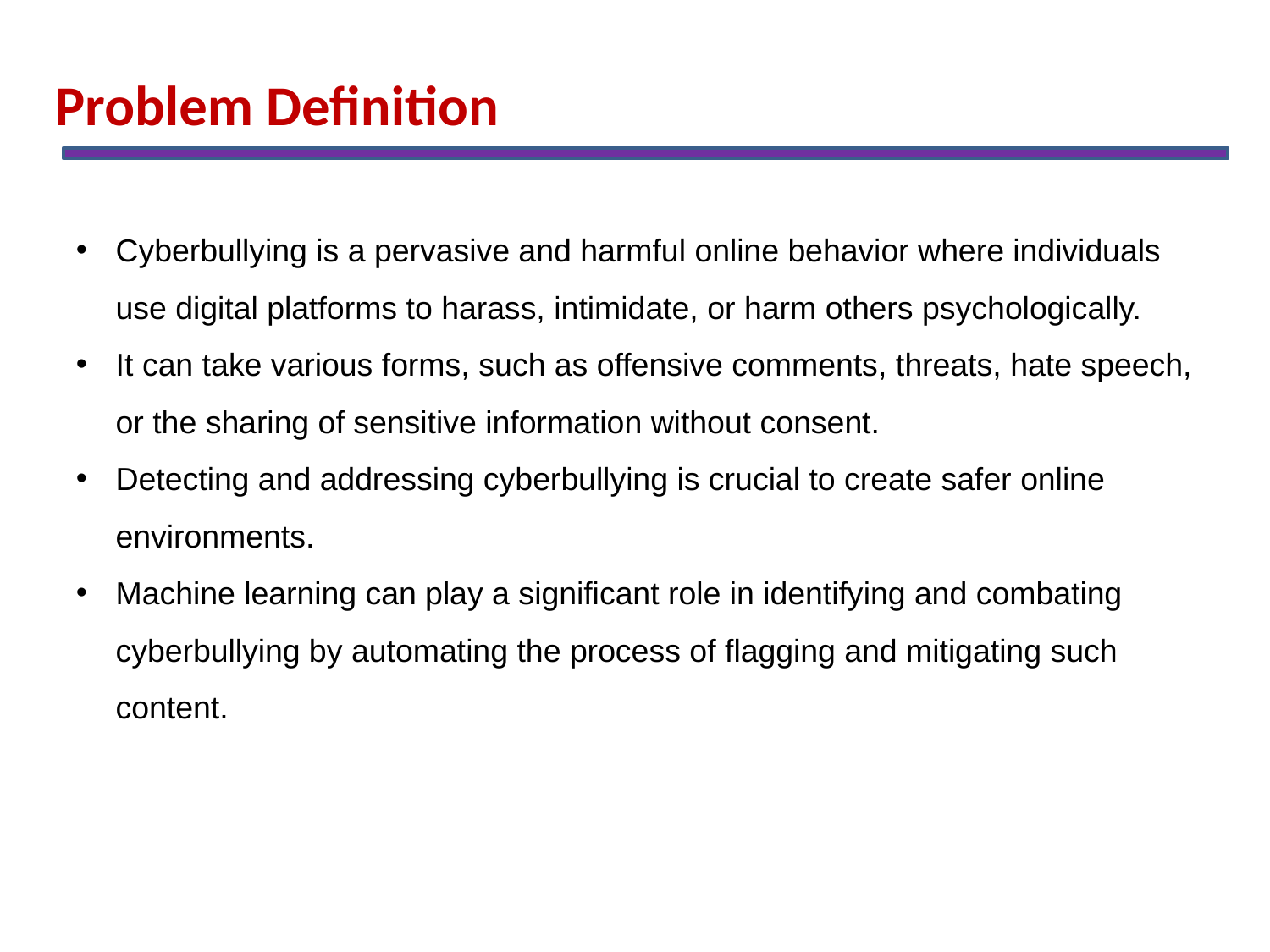

Problem Definition

Cyberbullying is a pervasive and harmful online behavior where individuals use digital platforms to harass, intimidate, or harm others psychologically.
It can take various forms, such as offensive comments, threats, hate speech, or the sharing of sensitive information without consent.
Detecting and addressing cyberbullying is crucial to create safer online environments.
Machine learning can play a significant role in identifying and combating cyberbullying by automating the process of flagging and mitigating such content.